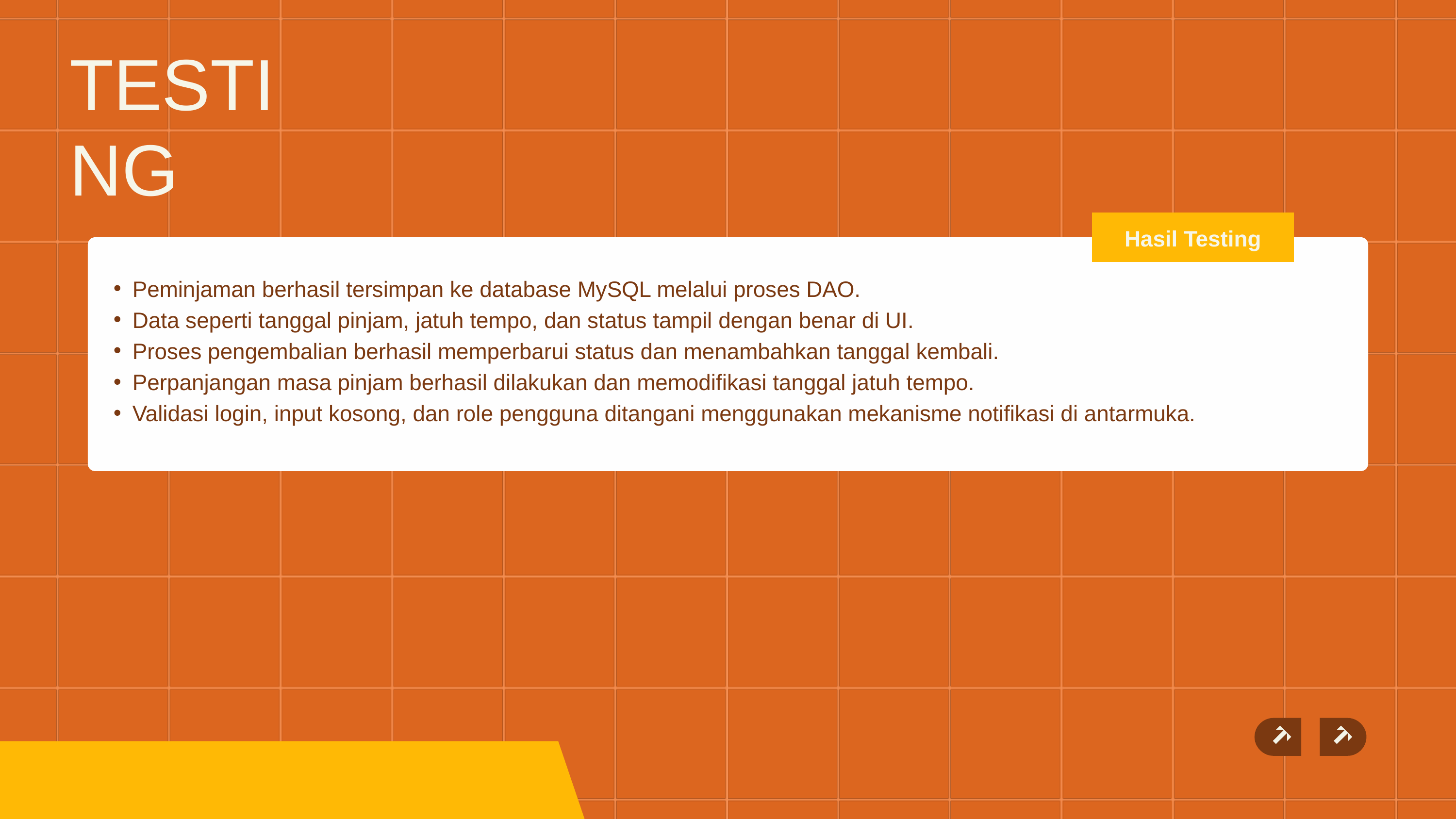

TESTING

Hasil Testing

Peminjaman berhasil tersimpan ke database MySQL melalui proses DAO.
Data seperti tanggal pinjam, jatuh tempo, dan status tampil dengan benar di UI.
Proses pengembalian berhasil memperbarui status dan menambahkan tanggal kembali.
Perpanjangan masa pinjam berhasil dilakukan dan memodifikasi tanggal jatuh tempo.
Validasi login, input kosong, dan role pengguna ditangani menggunakan mekanisme notifikasi di antarmuka.